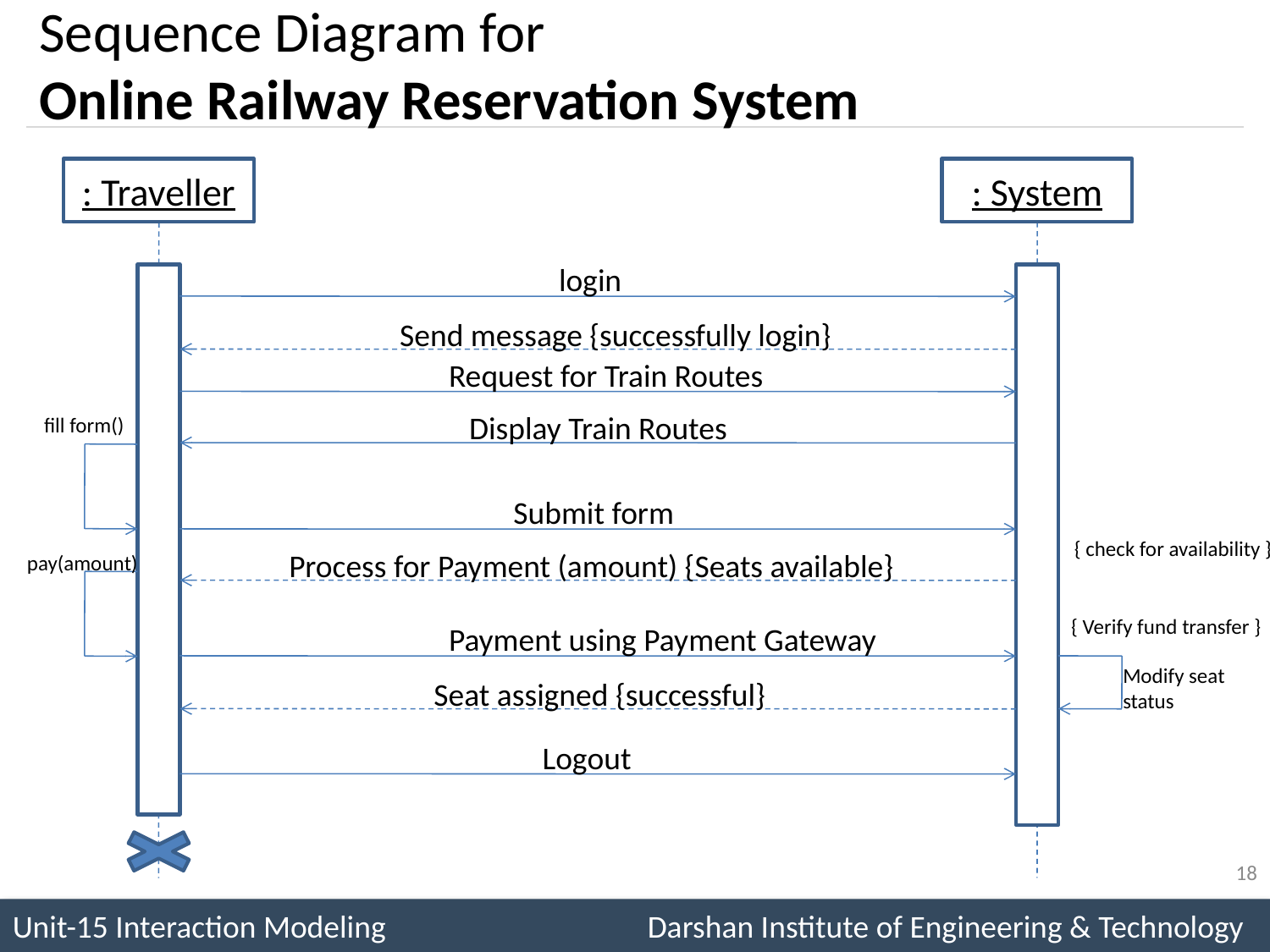

# Sequence Diagram for Online Railway Reservation System
: Traveller
: System
login

Send message {successfully login}
Request for Train Routes
Display Train Routes
fill form()
Submit form
{ check for availability }
Process for Payment (amount) {Seats available}
pay(amount)
{ Verify fund transfer }
Payment using Payment Gateway
Modify seat
status
Seat assigned {successful}
Logout

18